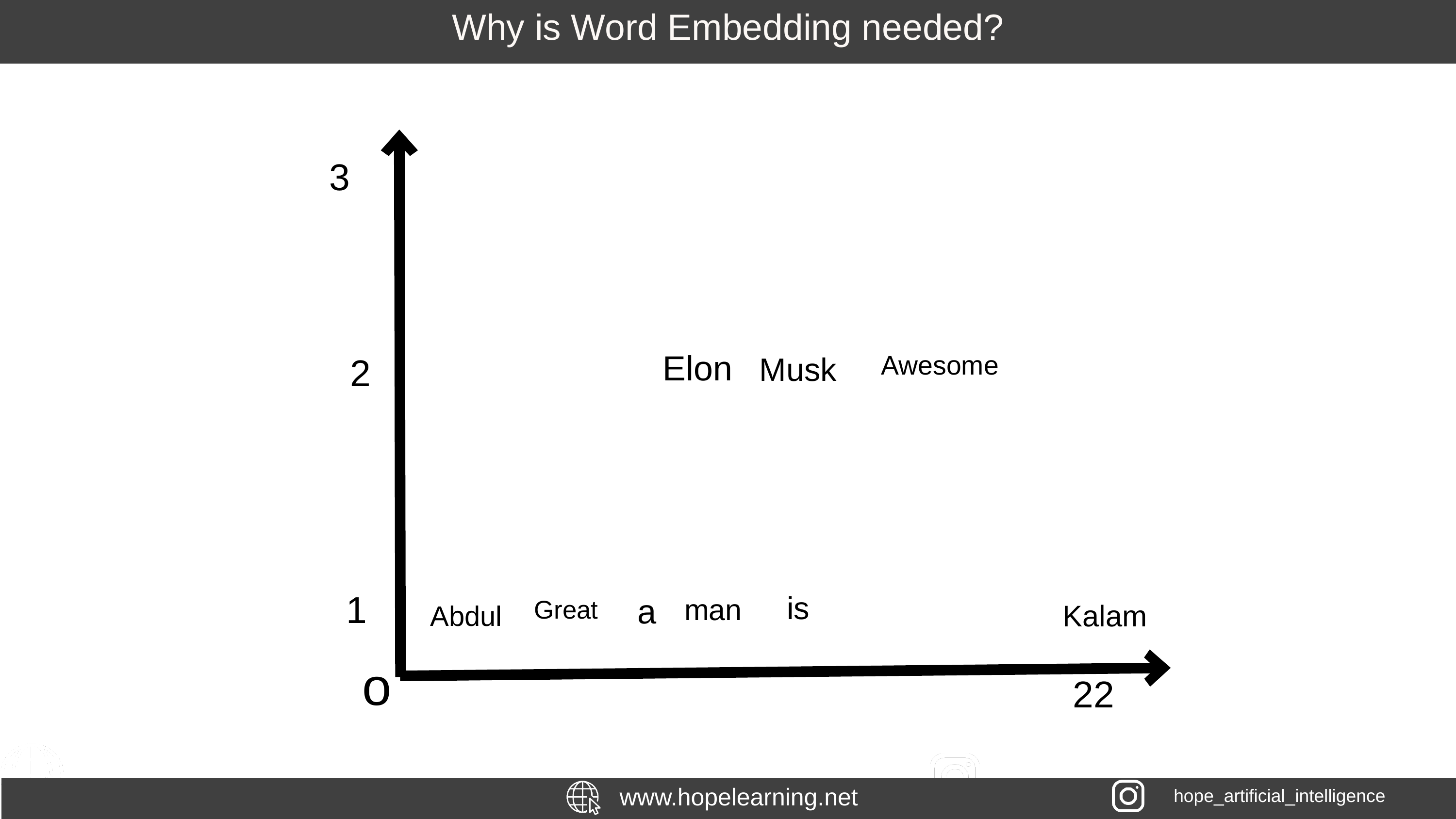

Why is Word Embedding needed?

3
Elon
2
Musk
Awesome
1
is
a
man
Great
Kalam
Abdul
o
22

www.hopelearning.net
hope_artificial_intelligence

hope_artificial_intelligence
www.hopelearning.net